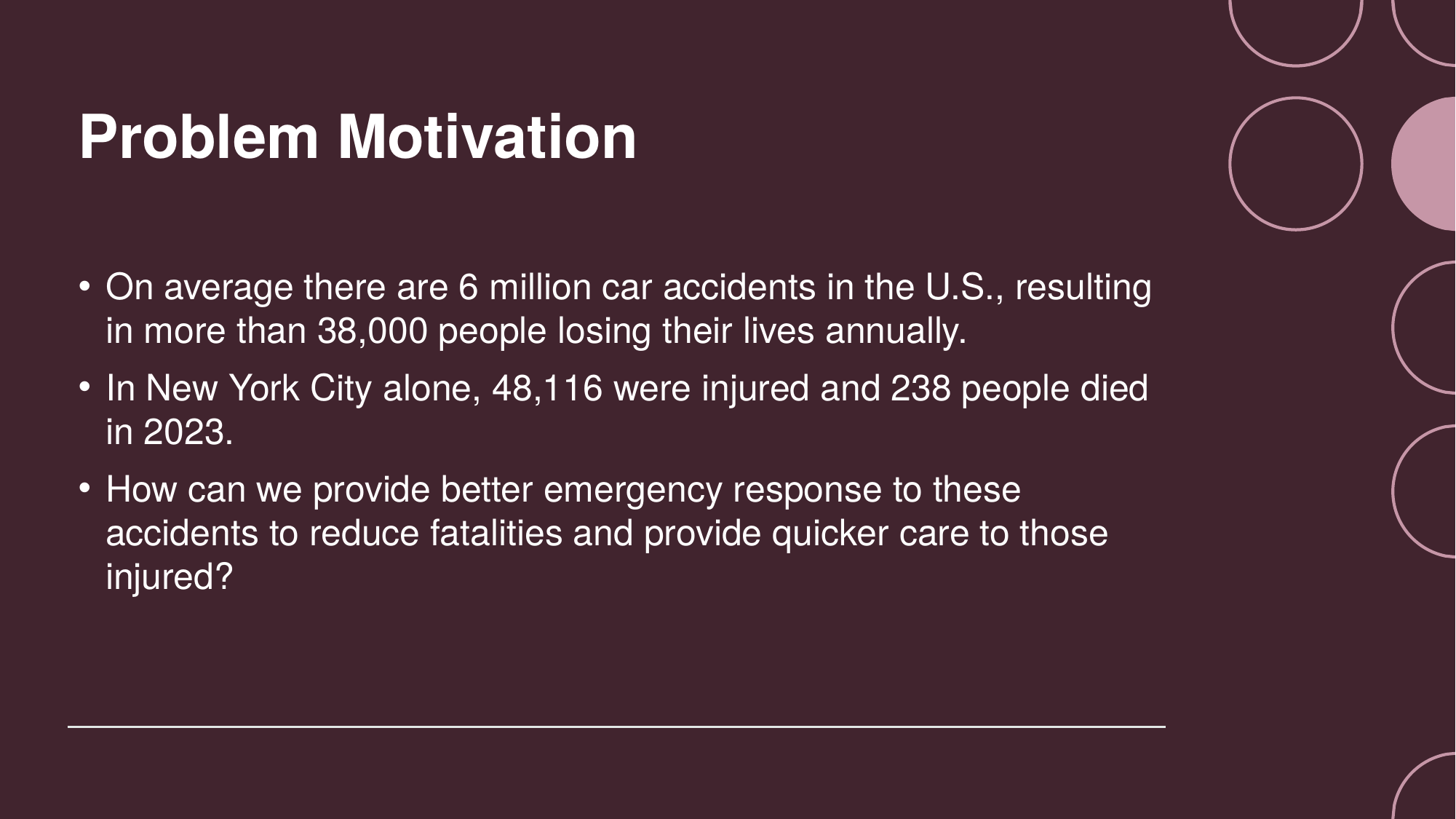

# Problem Motivation
On average there are 6 million car accidents in the U.S., resulting in more than 38,000 people losing their lives annually.
In New York City alone, 48,116 were injured and 238 people died in 2023.
How can we provide better emergency response to these accidents to reduce fatalities and provide quicker care to those injured?